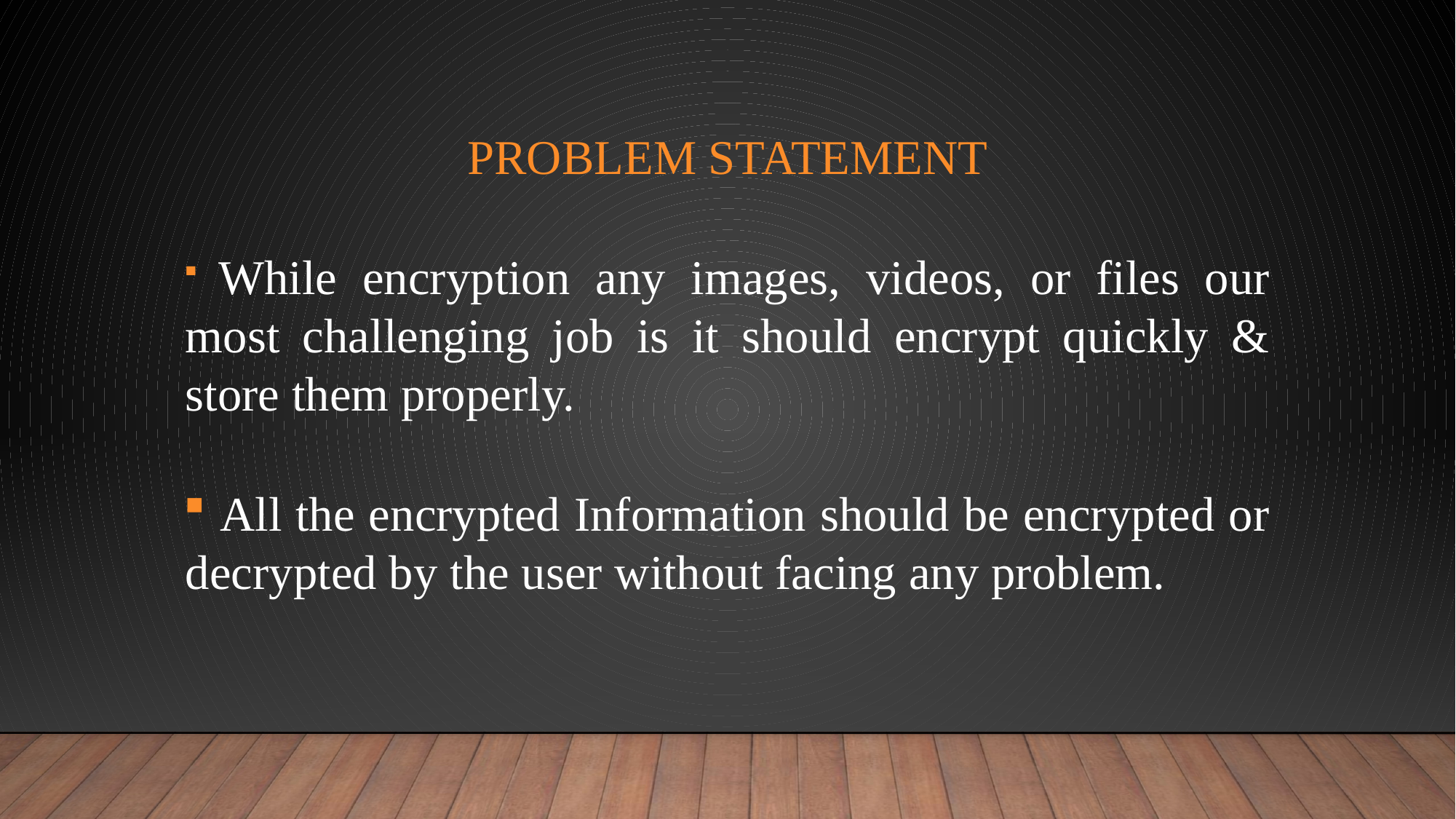

Problem statement
 While encryption any images, videos, or files our most challenging job is it should encrypt quickly & store them properly.

 All the encrypted Information should be encrypted or decrypted by the user without facing any problem.